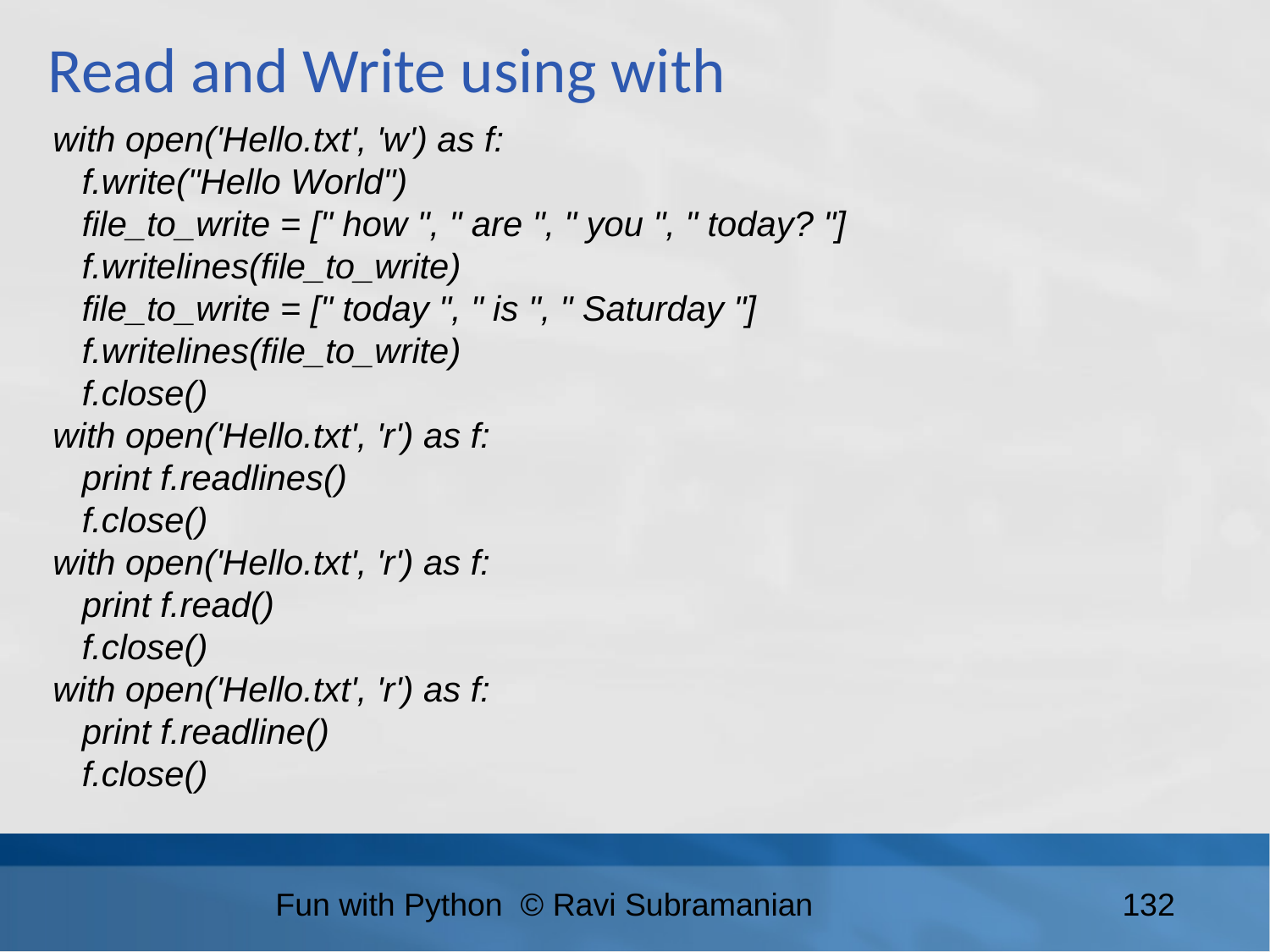

Read and Write using with
with open('Hello.txt', 'w') as f:
   f.write("Hello World")
   file_to_write = [" how ", " are ", " you ", " today? "]
   f.writelines(file_to_write)
   file_to_write = [" today ", " is ", " Saturday "]
   f.writelines(file_to_write)
   f.close()
with open('Hello.txt', 'r') as f:
   print f.readlines()
   f.close()
with open('Hello.txt', 'r') as f:
   print f.read()
   f.close()
with open('Hello.txt', 'r') as f:
   print f.readline()
   f.close()